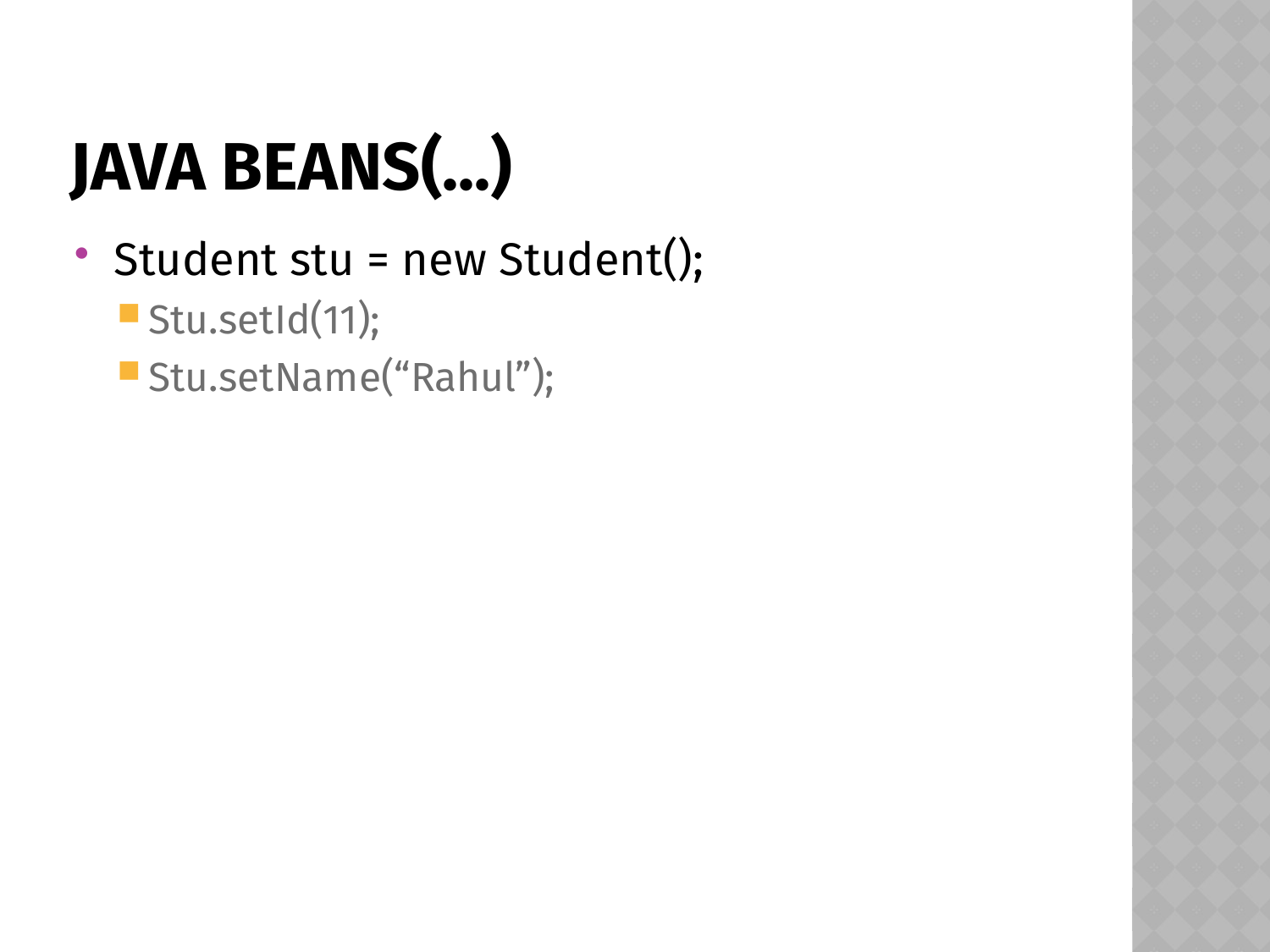

# JAVA Beans(...)
Student stu = new Student();
Stu.setId(11);
Stu.setName(“Rahul”);